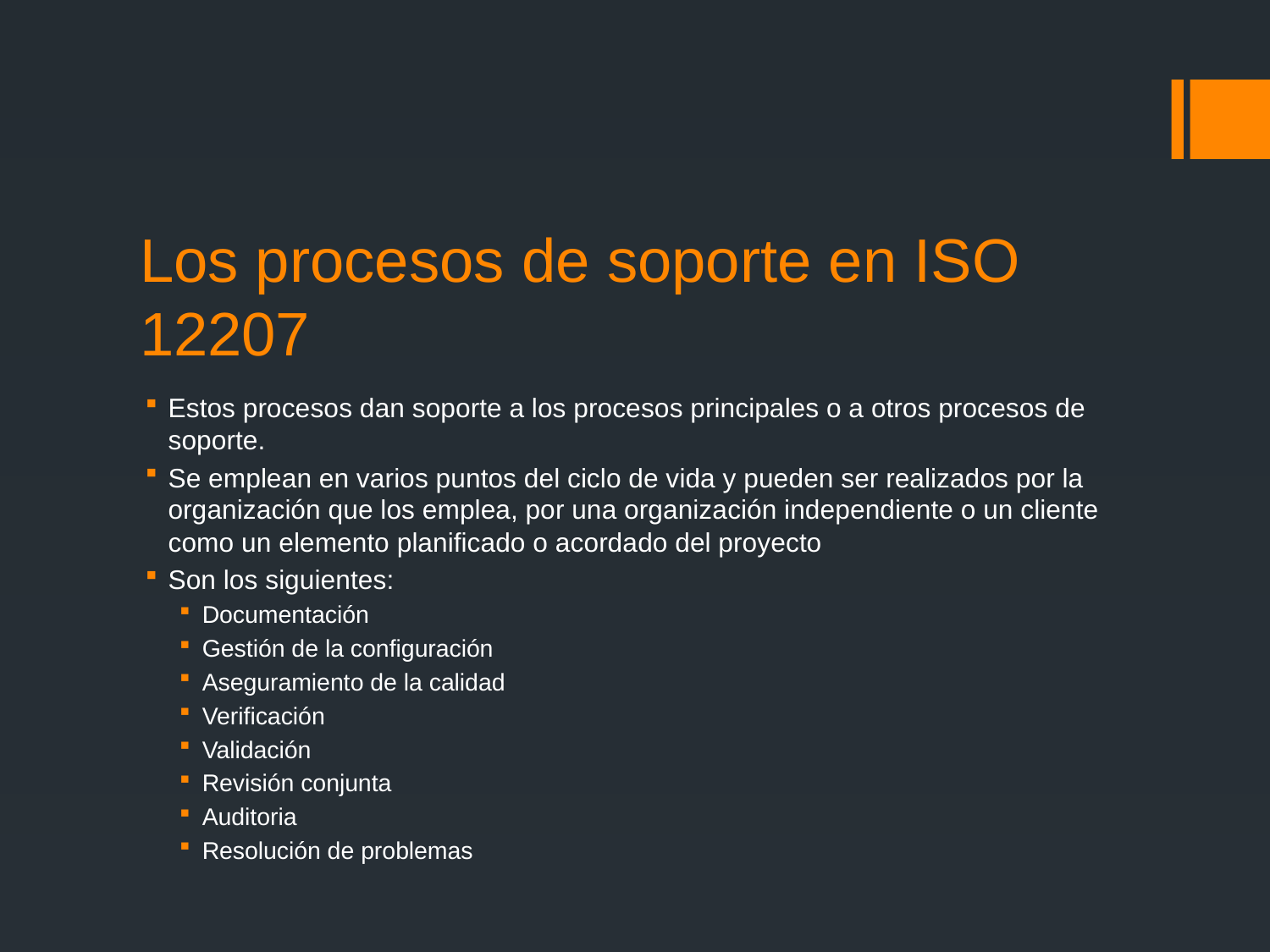

# Los procesos de soporte en ISO 12207
Estos procesos dan soporte a los procesos principales o a otros procesos de soporte.
Se emplean en varios puntos del ciclo de vida y pueden ser realizados por la organización que los emplea, por una organización independiente o un cliente como un elemento planificado o acordado del proyecto
Son los siguientes:
Documentación
Gestión de la configuración
Aseguramiento de la calidad
Verificación
Validación
Revisión conjunta
Auditoria
Resolución de problemas